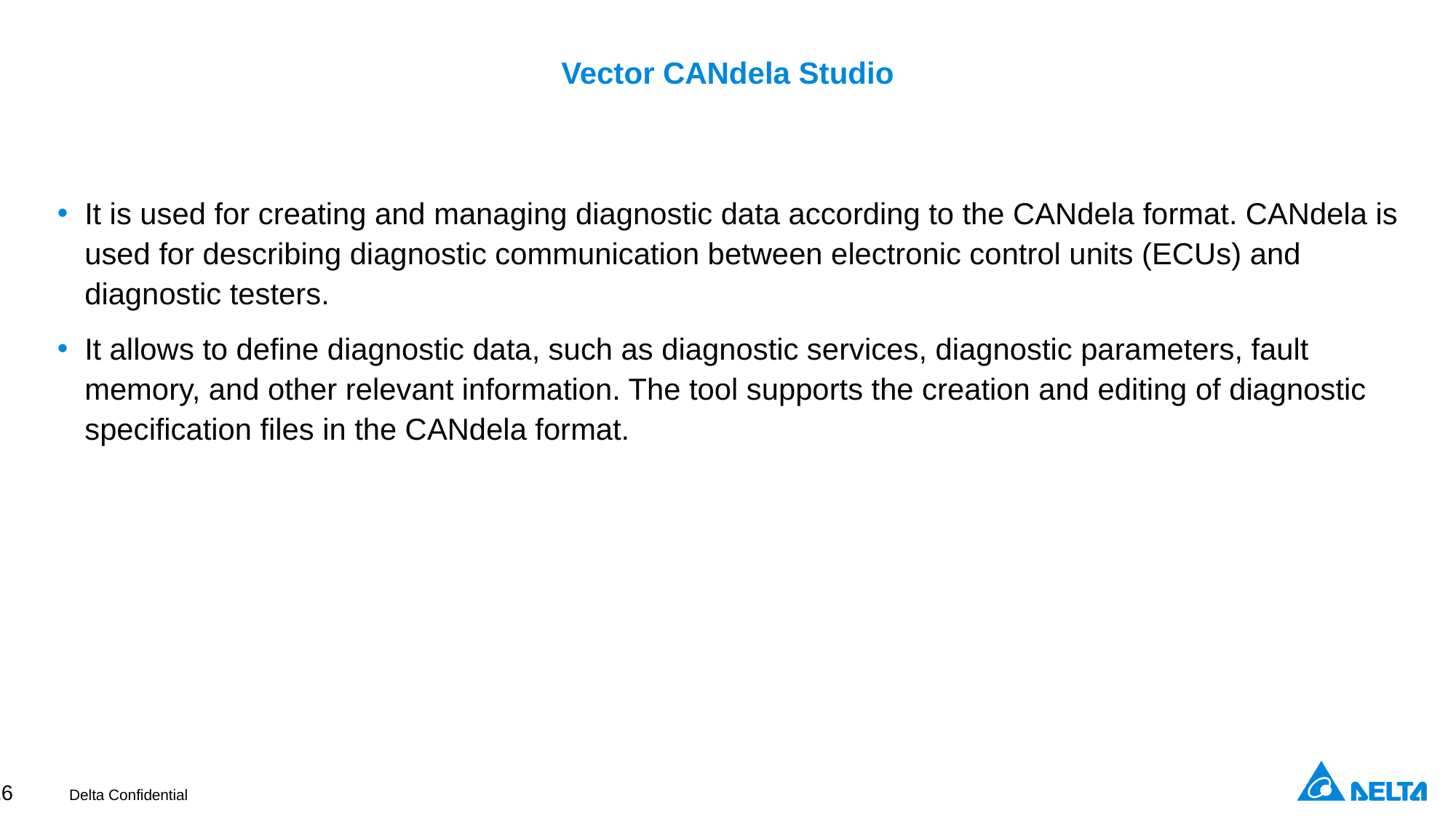

# Vector CANdela Studio

It is used for creating and managing diagnostic data according to the CANdela format. CANdela is used for describing diagnostic communication between electronic control units (ECUs) and diagnostic testers.
It allows to define diagnostic data, such as diagnostic services, diagnostic parameters, fault memory, and other relevant information. The tool supports the creation and editing of diagnostic specification files in the CANdela format.